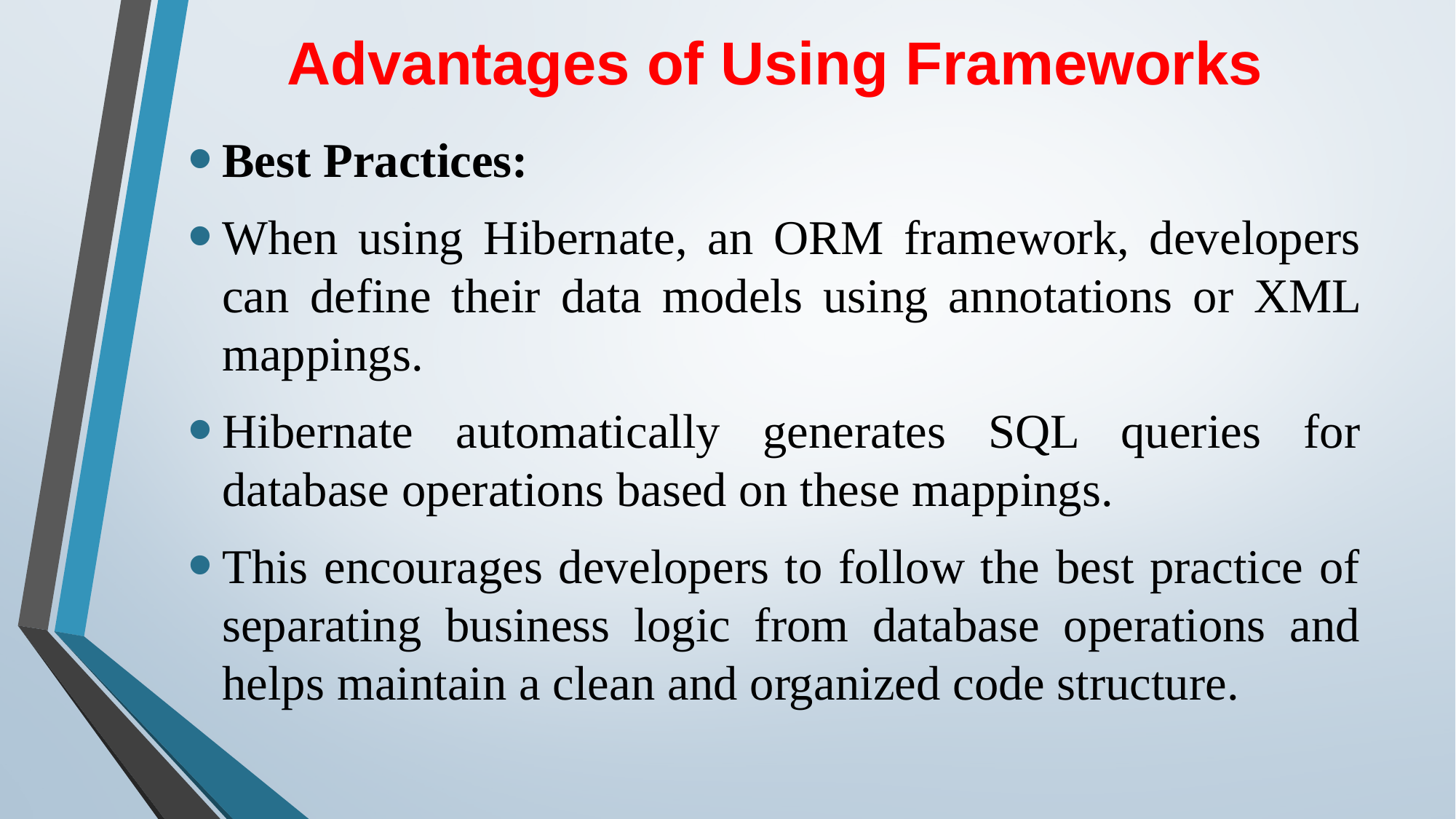

# Advantages of Using Frameworks
Best Practices:
When using Hibernate, an ORM framework, developers can define their data models using annotations or XML mappings.
Hibernate automatically generates SQL queries for database operations based on these mappings.
This encourages developers to follow the best practice of separating business logic from database operations and helps maintain a clean and organized code structure.